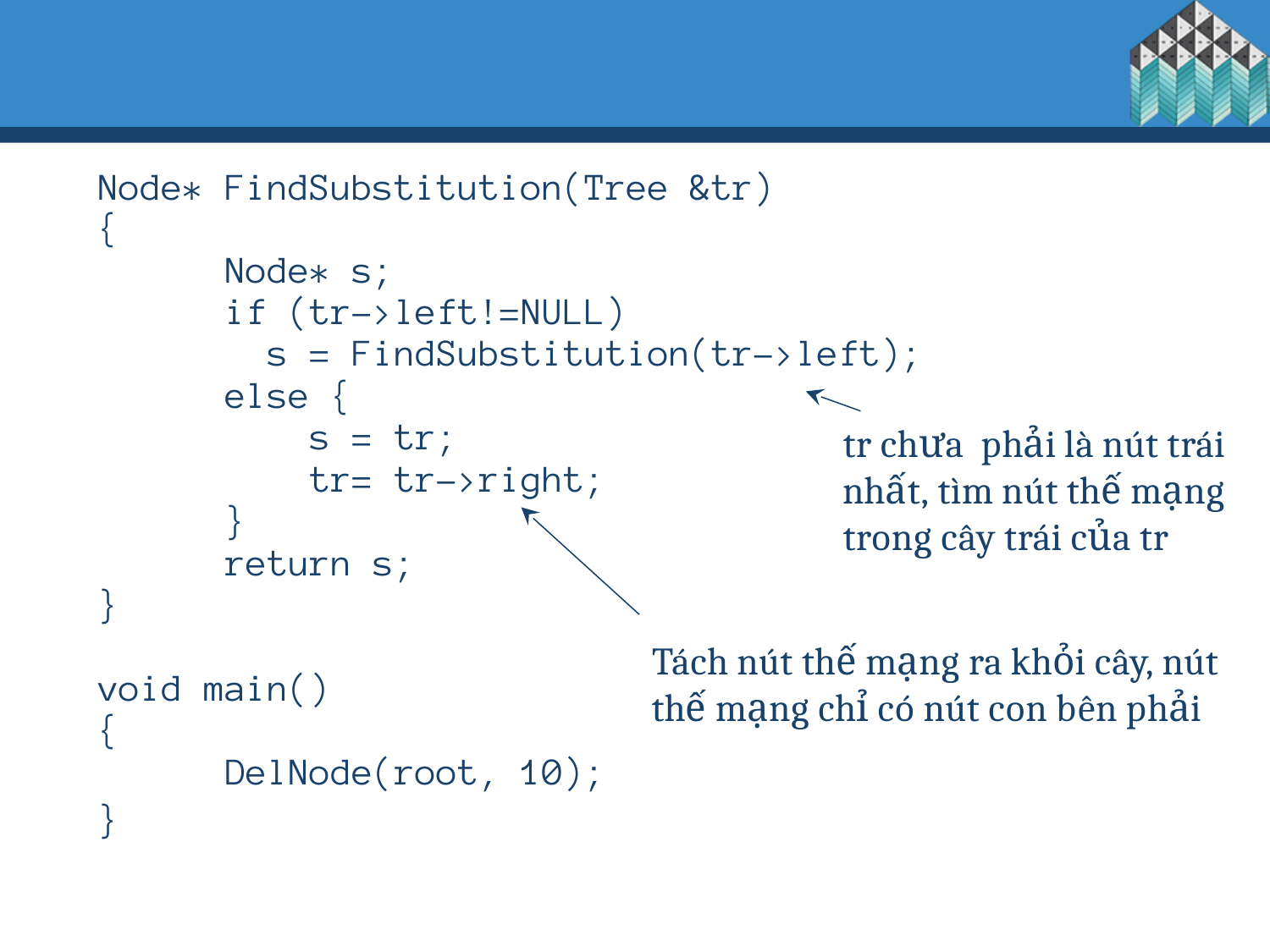

Node* FindSubstitution(Tree &tr)
{
	Node* s;
	if (tr->left!=NULL)
        s = FindSubstitution(tr->left);
	else {
	    s = tr;
	    tr= tr->right;
	}
	return s;
}

void main()
{
	DelNode(root, 10);
}
tr chưa  phải là nút trái nhất, tìm nút thế mạng trong cây trái của tr
Tách nút thế mạng ra khỏi cây, nút thế mạng chỉ có nút con bên phải